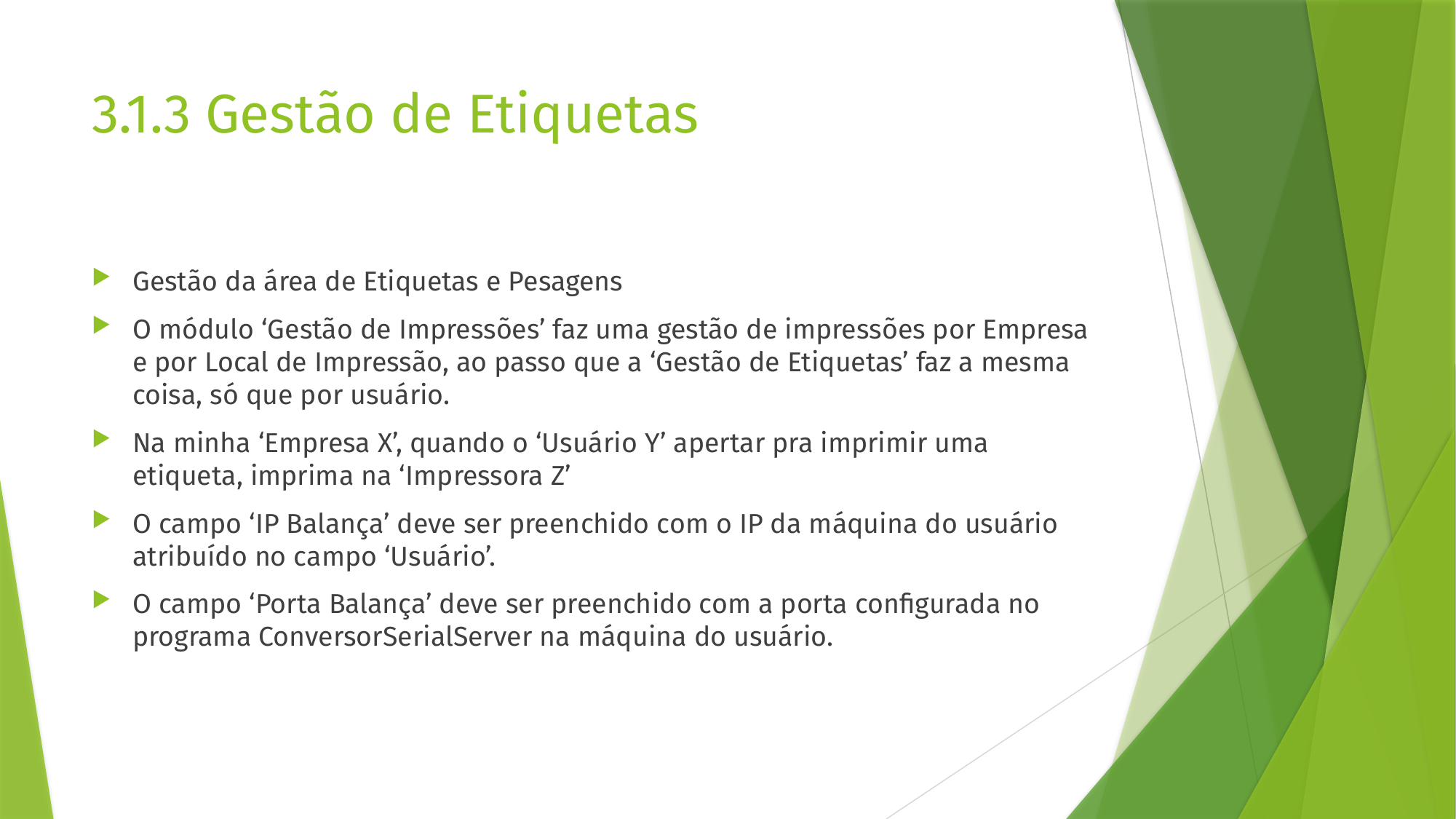

# 3.1.3 Gestão de Etiquetas
Gestão da área de Etiquetas e Pesagens
O módulo ‘Gestão de Impressões’ faz uma gestão de impressões por Empresa e por Local de Impressão, ao passo que a ‘Gestão de Etiquetas’ faz a mesma coisa, só que por usuário.
Na minha ‘Empresa X’, quando o ‘Usuário Y’ apertar pra imprimir uma etiqueta, imprima na ‘Impressora Z’
O campo ‘IP Balança’ deve ser preenchido com o IP da máquina do usuário atribuído no campo ‘Usuário’.
O campo ‘Porta Balança’ deve ser preenchido com a porta configurada no programa ConversorSerialServer na máquina do usuário.